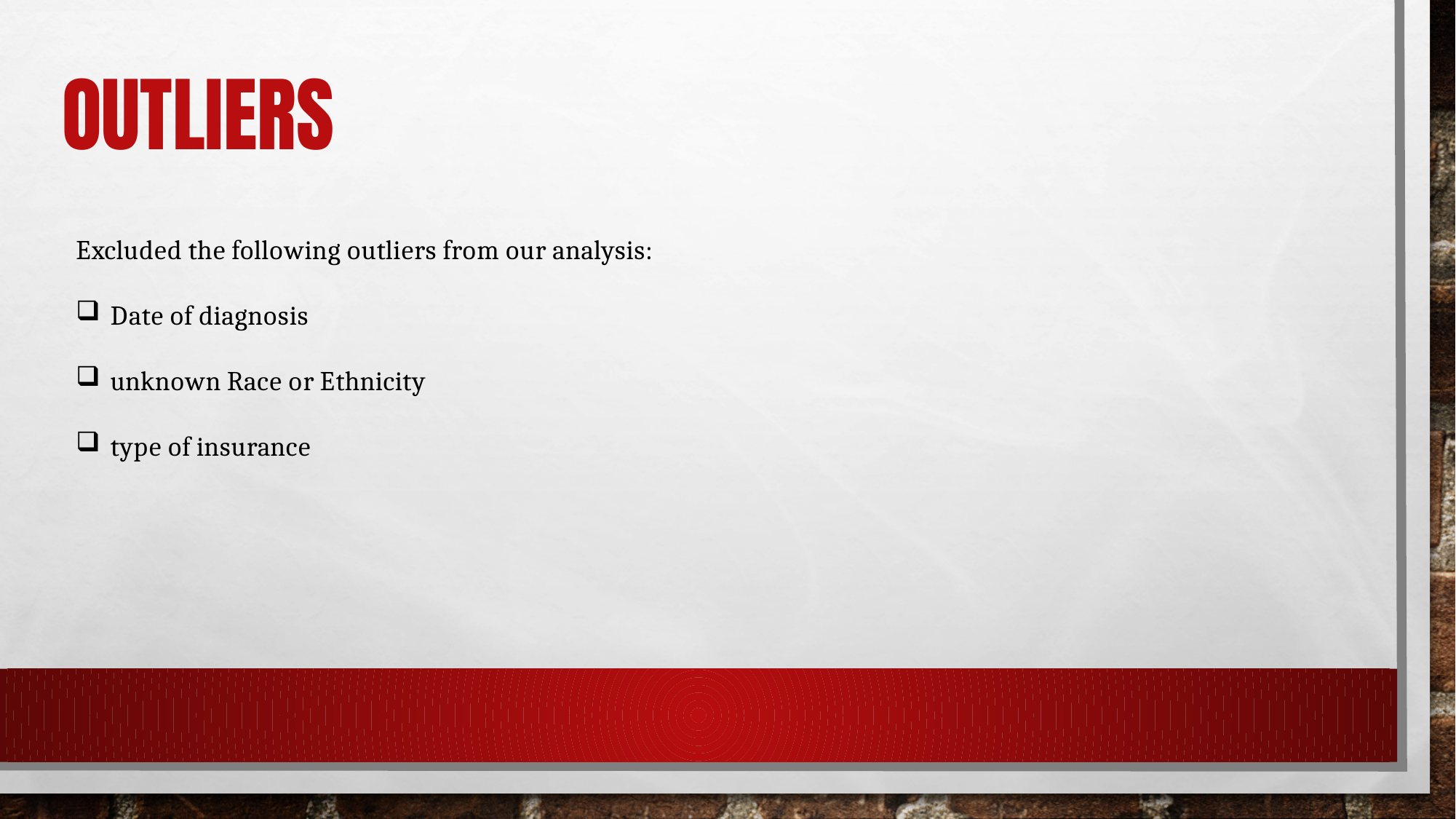

# Outliers
Excluded the following outliers from our analysis:

Date of diagnosis

unknown Race or Ethnicity

type of insurance